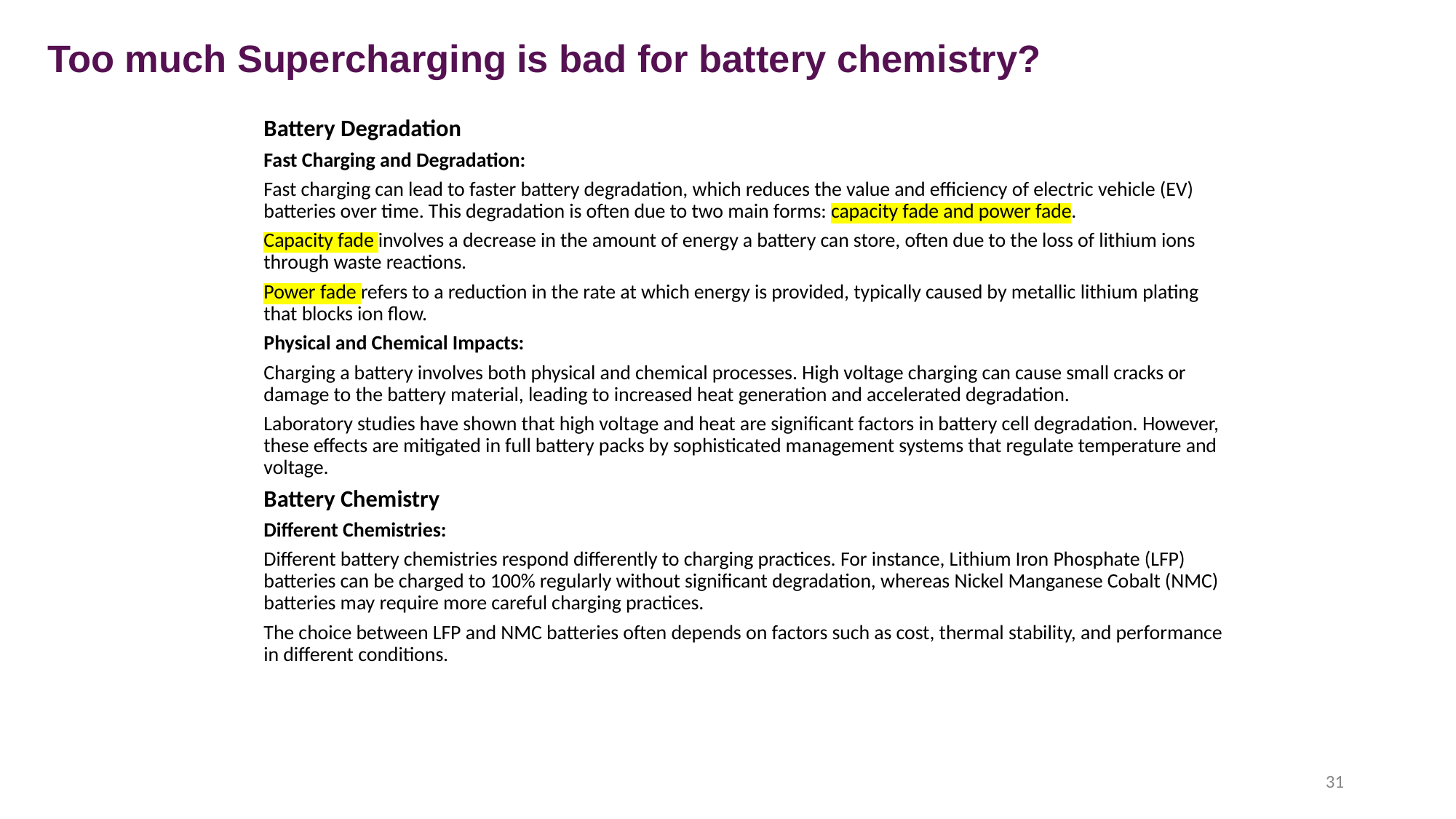

Too much Supercharging is bad for battery chemistry?
Battery Degradation
Fast Charging and Degradation:
Fast charging can lead to faster battery degradation, which reduces the value and efficiency of electric vehicle (EV) batteries over time. This degradation is often due to two main forms: capacity fade and power fade.
Capacity fade involves a decrease in the amount of energy a battery can store, often due to the loss of lithium ions through waste reactions.
Power fade refers to a reduction in the rate at which energy is provided, typically caused by metallic lithium plating that blocks ion flow.
Physical and Chemical Impacts:
Charging a battery involves both physical and chemical processes. High voltage charging can cause small cracks or damage to the battery material, leading to increased heat generation and accelerated degradation.
Laboratory studies have shown that high voltage and heat are significant factors in battery cell degradation. However, these effects are mitigated in full battery packs by sophisticated management systems that regulate temperature and voltage.
Battery Chemistry
Different Chemistries:
Different battery chemistries respond differently to charging practices. For instance, Lithium Iron Phosphate (LFP) batteries can be charged to 100% regularly without significant degradation, whereas Nickel Manganese Cobalt (NMC) batteries may require more careful charging practices.
The choice between LFP and NMC batteries often depends on factors such as cost, thermal stability, and performance in different conditions.

31